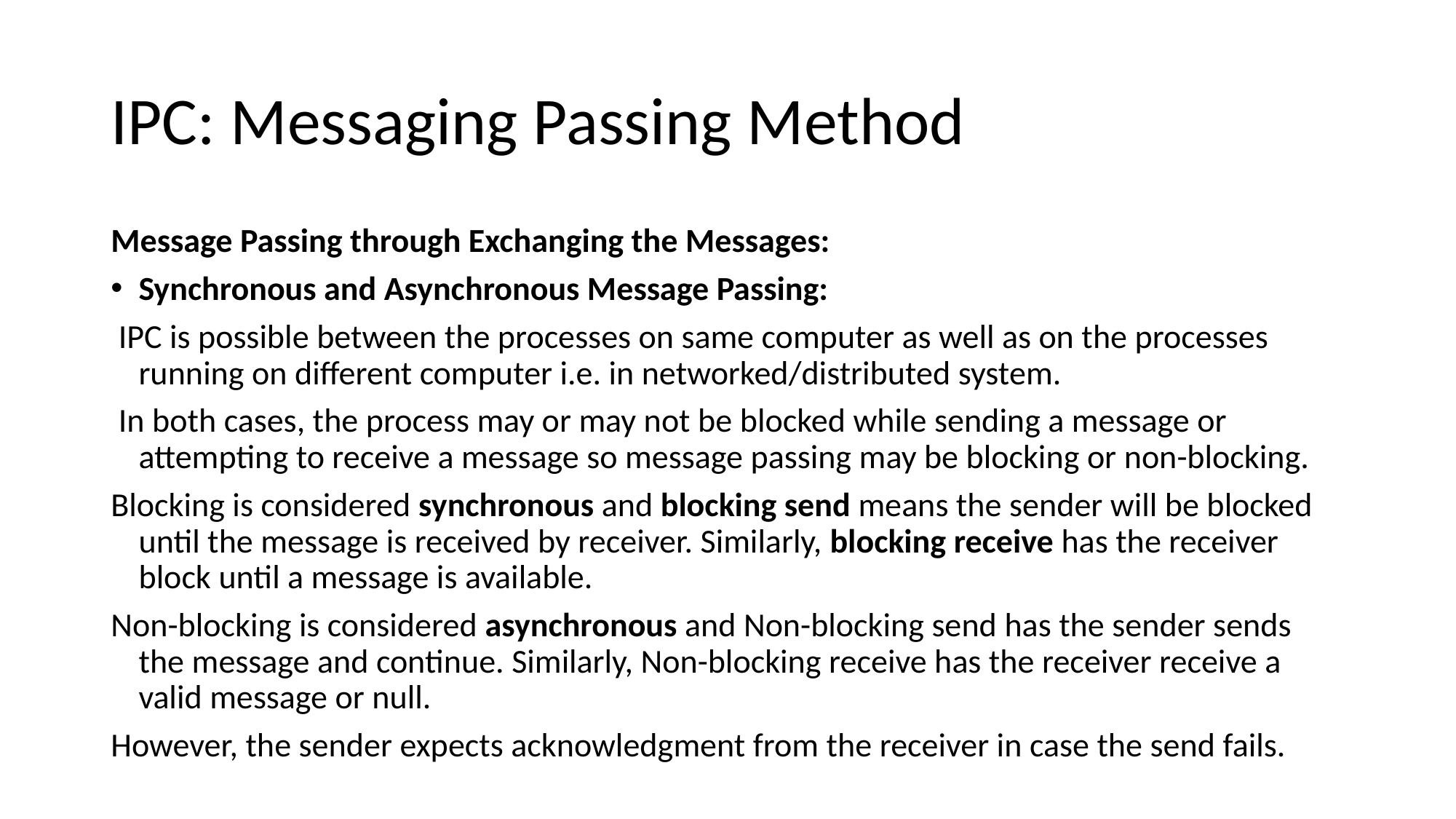

# IPC: Messaging Passing Method
Message Passing through Exchanging the Messages:
Synchronous and Asynchronous Message Passing:
 IPC is possible between the processes on same computer as well as on the processes running on different computer i.e. in networked/distributed system.
 In both cases, the process may or may not be blocked while sending a message or attempting to receive a message so message passing may be blocking or non-blocking.
Blocking is considered synchronous and blocking send means the sender will be blocked until the message is received by receiver. Similarly, blocking receive has the receiver block until a message is available.
Non-blocking is considered asynchronous and Non-blocking send has the sender sends the message and continue. Similarly, Non-blocking receive has the receiver receive a valid message or null.
However, the sender expects acknowledgment from the receiver in case the send fails.